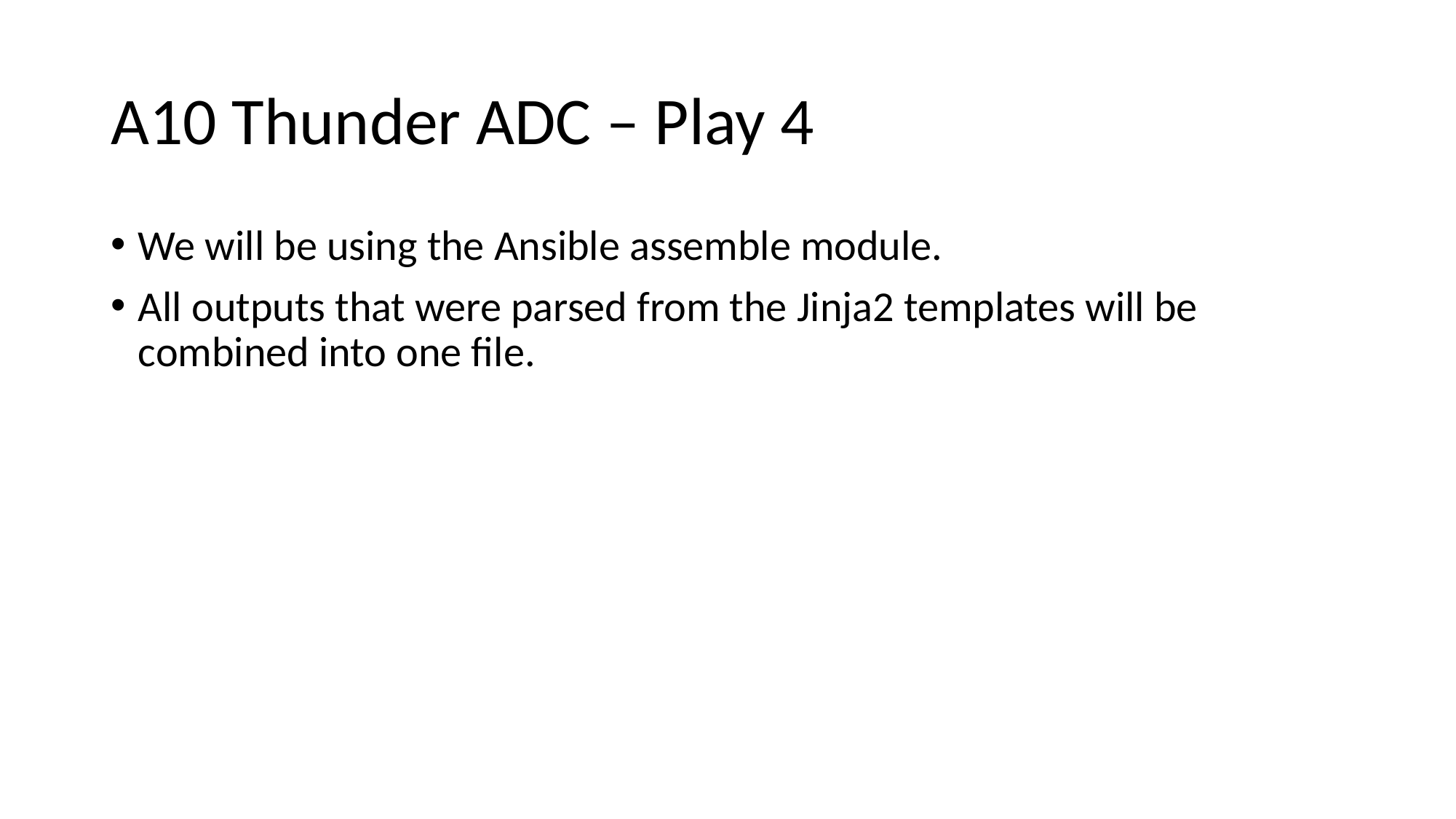

# A10 Thunder ADC – Play 4
We will be using the Ansible assemble module.
All outputs that were parsed from the Jinja2 templates will be combined into one file.